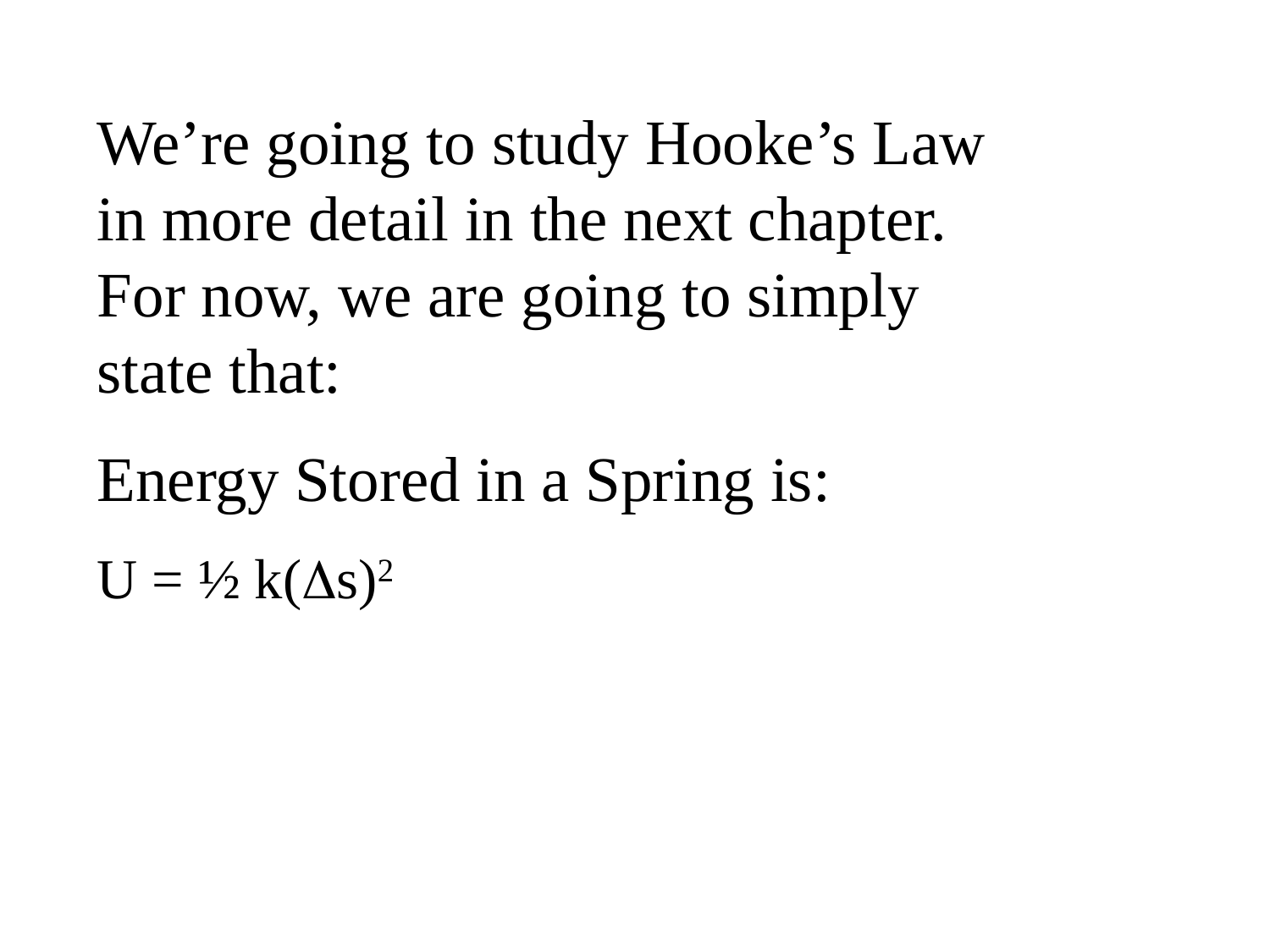

We’re going to study Hooke’s Law in more detail in the next chapter.  For now, we are going to simply state that:
Energy Stored in a Spring is:
U = ½ k(Δs)2